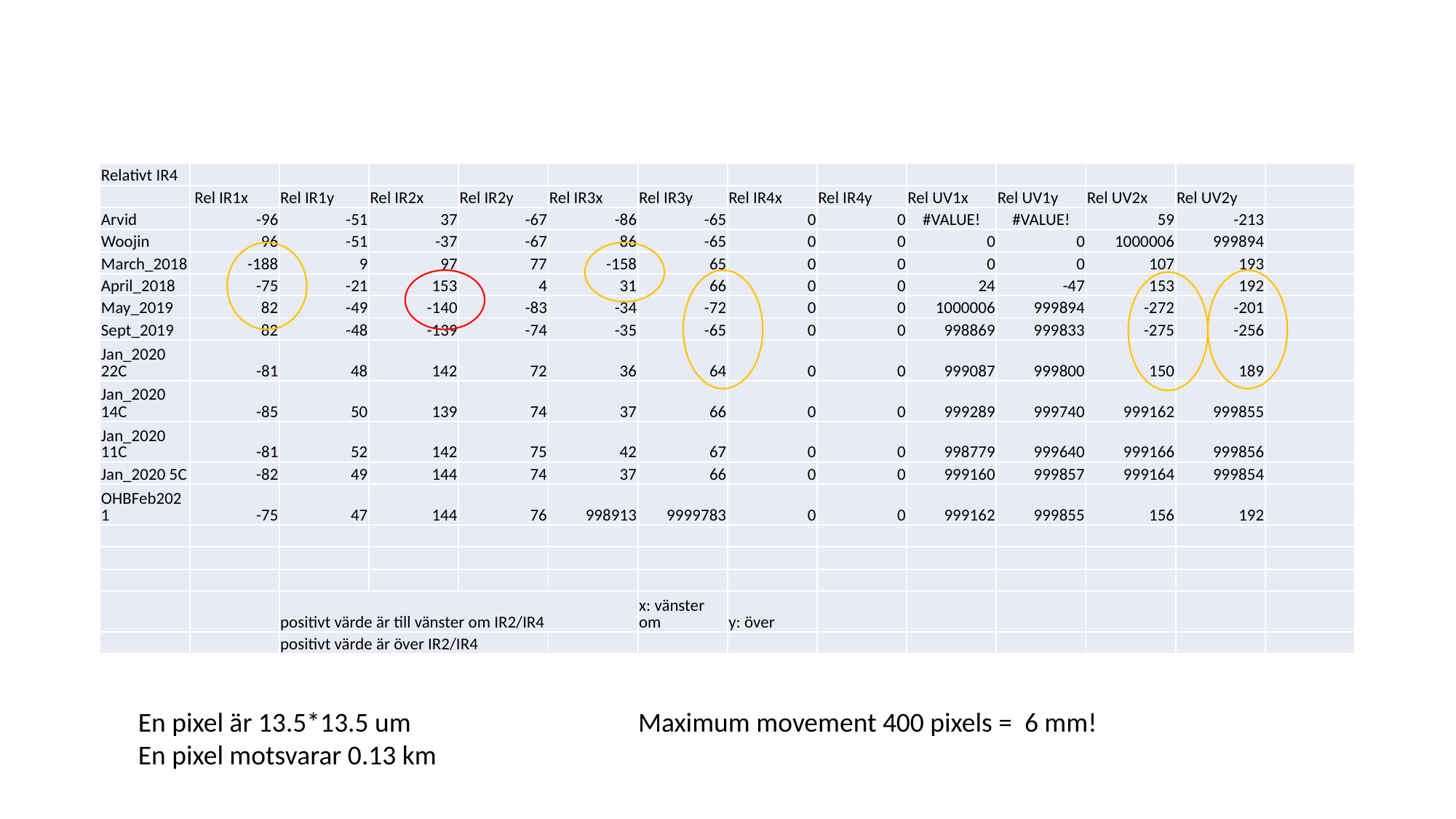

| Relativt IR4 |  |  |  |  |  |  |  |  |  |  |  |  |  |
| --- | --- | --- | --- | --- | --- | --- | --- | --- | --- | --- | --- | --- | --- |
|  | Rel IR1x | Rel IR1y | Rel IR2x | Rel IR2y | Rel IR3x | Rel IR3y | Rel IR4x | Rel IR4y | Rel UV1x | Rel UV1y | Rel UV2x | Rel UV2y |  |
| Arvid | -96 | -51 | 37 | -67 | -86 | -65 | 0 | 0 | #VALUE! | #VALUE! | 59 | -213 |  |
| Woojin | 96 | -51 | -37 | -67 | 86 | -65 | 0 | 0 | 0 | 0 | 1000006 | 999894 |  |
| March\_2018 | -188 | 9 | 97 | 77 | -158 | 65 | 0 | 0 | 0 | 0 | 107 | 193 |  |
| April\_2018 | -75 | -21 | 153 | 4 | 31 | 66 | 0 | 0 | 24 | -47 | 153 | 192 |  |
| May\_2019 | 82 | -49 | -140 | -83 | -34 | -72 | 0 | 0 | 1000006 | 999894 | -272 | -201 |  |
| Sept\_2019 | 82 | -48 | -139 | -74 | -35 | -65 | 0 | 0 | 998869 | 999833 | -275 | -256 |  |
| Jan\_2020 22C | -81 | 48 | 142 | 72 | 36 | 64 | 0 | 0 | 999087 | 999800 | 150 | 189 |  |
| Jan\_2020 14C | -85 | 50 | 139 | 74 | 37 | 66 | 0 | 0 | 999289 | 999740 | 999162 | 999855 |  |
| Jan\_2020 11C | -81 | 52 | 142 | 75 | 42 | 67 | 0 | 0 | 998779 | 999640 | 999166 | 999856 |  |
| Jan\_2020 5C | -82 | 49 | 144 | 74 | 37 | 66 | 0 | 0 | 999160 | 999857 | 999164 | 999854 |  |
| OHBFeb2021 | -75 | 47 | 144 | 76 | 998913 | 9999783 | 0 | 0 | 999162 | 999855 | 156 | 192 |  |
|  |  |  |  |  |  |  |  |  |  |  |  |  |  |
|  |  |  |  |  |  |  |  |  |  |  |  |  |  |
|  |  |  |  |  |  |  |  |  |  |  |  |  |  |
|  |  | positivt värde är till vänster om IR2/IR4 |  |  |  | x: vänster om | y: över |  |  |  |  |  |  |
|  |  | positivt värde är över IR2/IR4 |  |  |  |  |  |  |  |  |  |  |  |

En pixel är 13.5*13.5 um
En pixel motsvarar 0.13 km
Maximum movement 400 pixels =  6 mm!